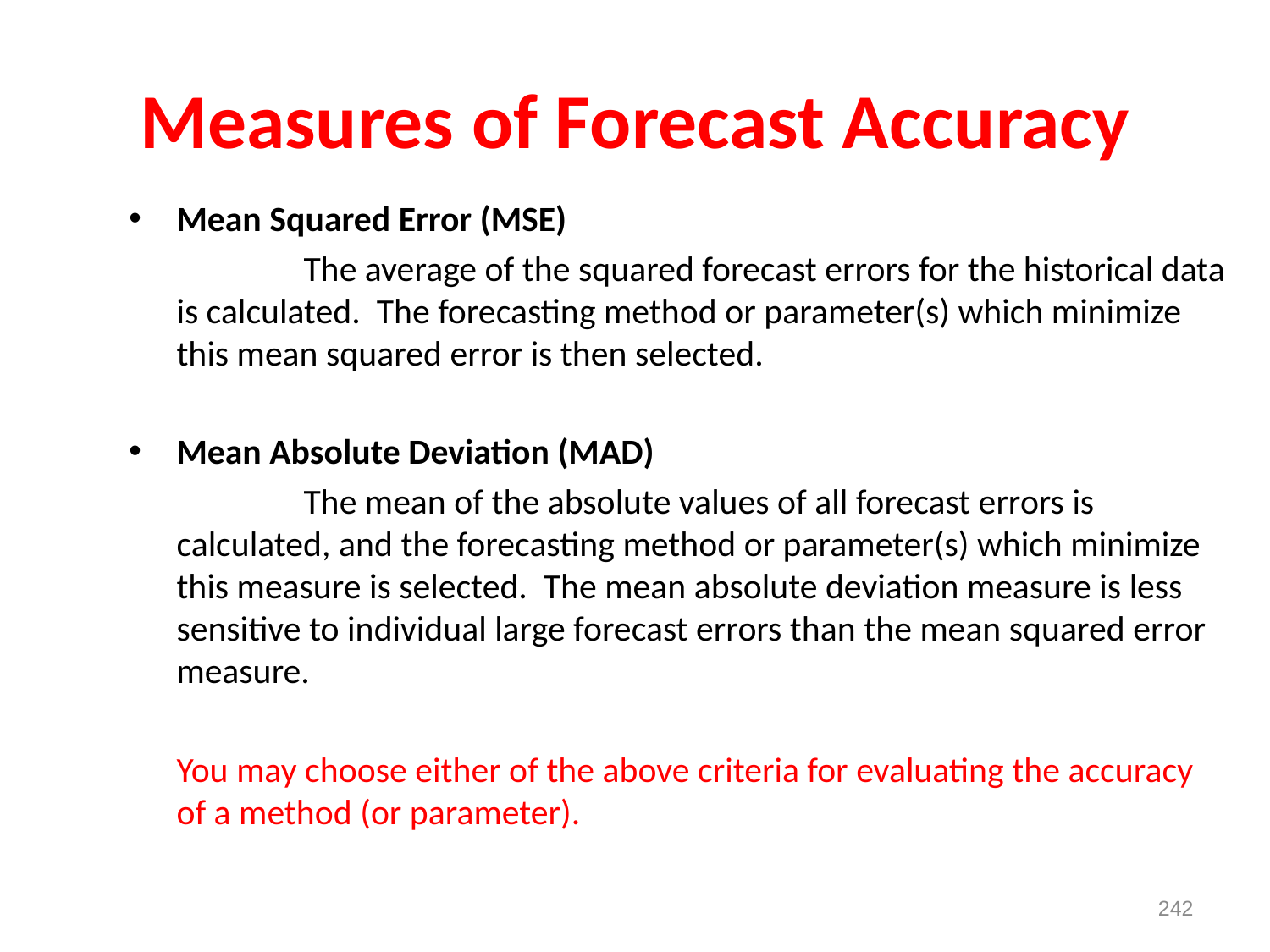

# Measures of Forecast Accuracy
Mean Squared Error (MSE)
		The average of the squared forecast errors for the historical data is calculated.  The forecasting method or parameter(s) which minimize this mean squared error is then selected.

Mean Absolute Deviation (MAD)
		The mean of the absolute values of all forecast errors is calculated, and the forecasting method or parameter(s) which minimize this measure is selected.  The mean absolute deviation measure is less sensitive to individual large forecast errors than the mean squared error measure.

	You may choose either of the above criteria for evaluating the accuracy of a method (or parameter).
242